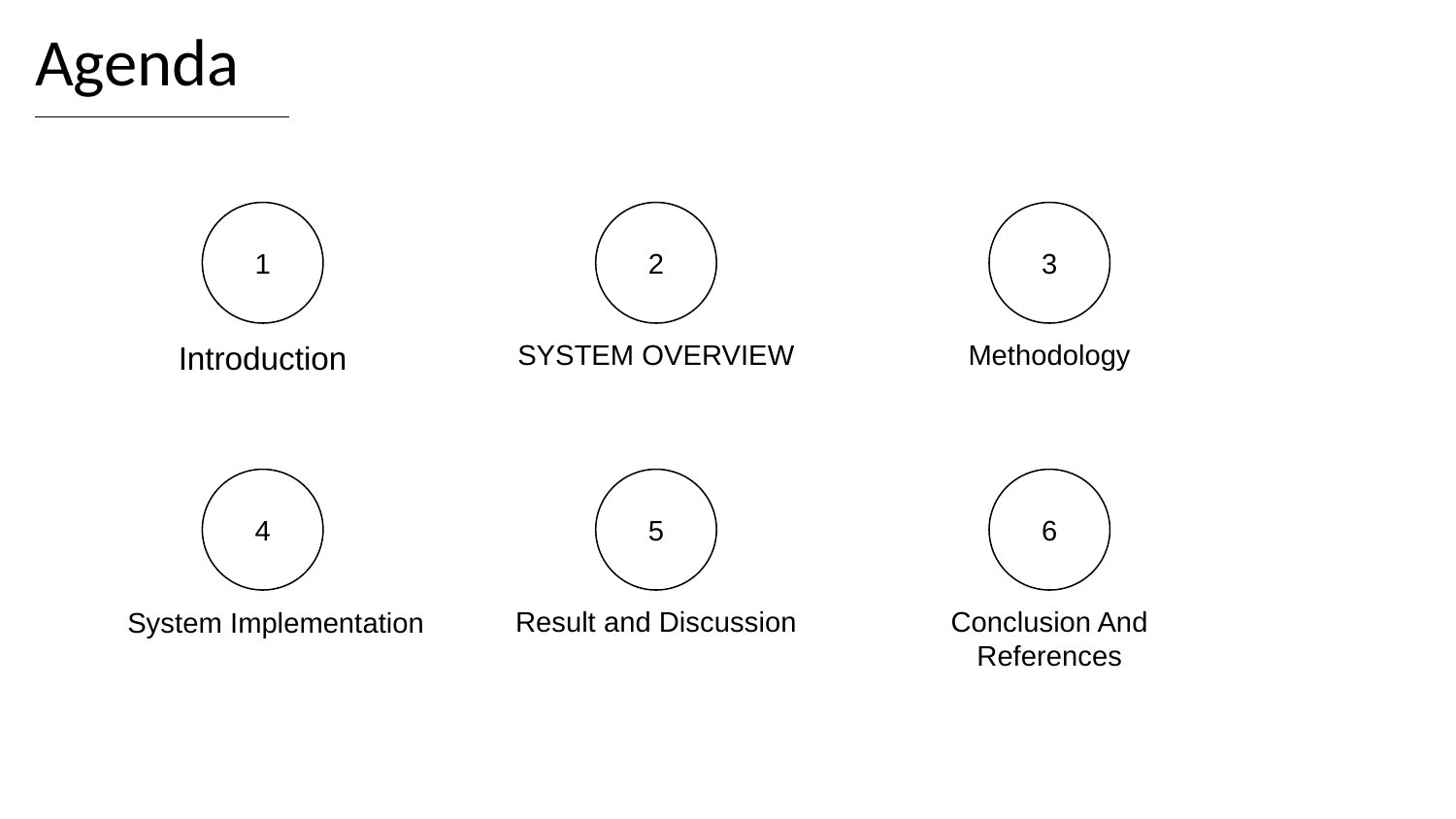

# Agenda

1
2
3
SYSTEM OVERVIEW
Methodology
Introduction

4
5
6
Result and Discussion
Conclusion And References
System Implementation